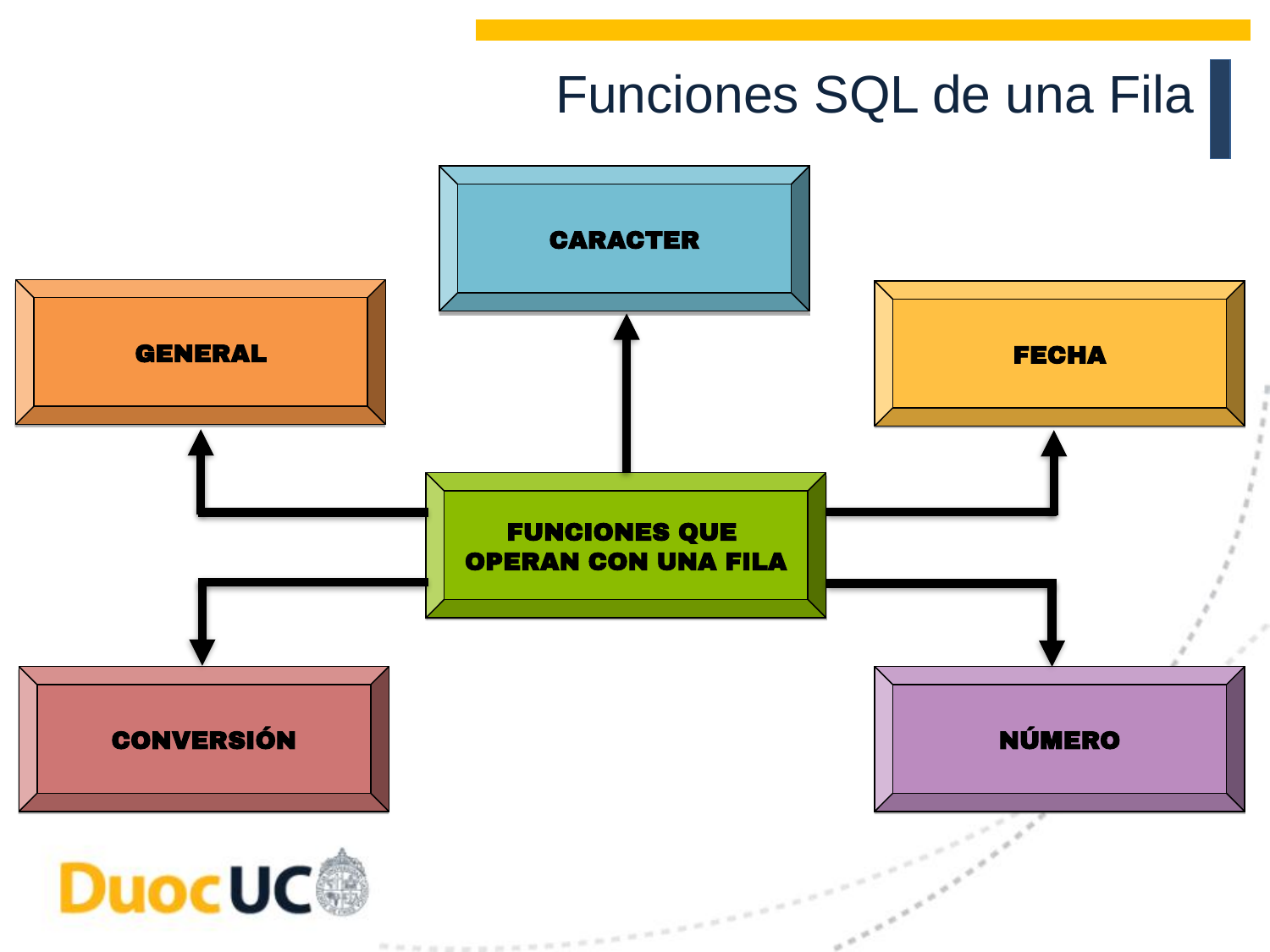

Funciones SQL de una Fila
CARACTER
GENERAL
FECHA
FUNCIONES QUE
OPERAN CON UNA FILA
CONVERSIÓN
NÚMERO